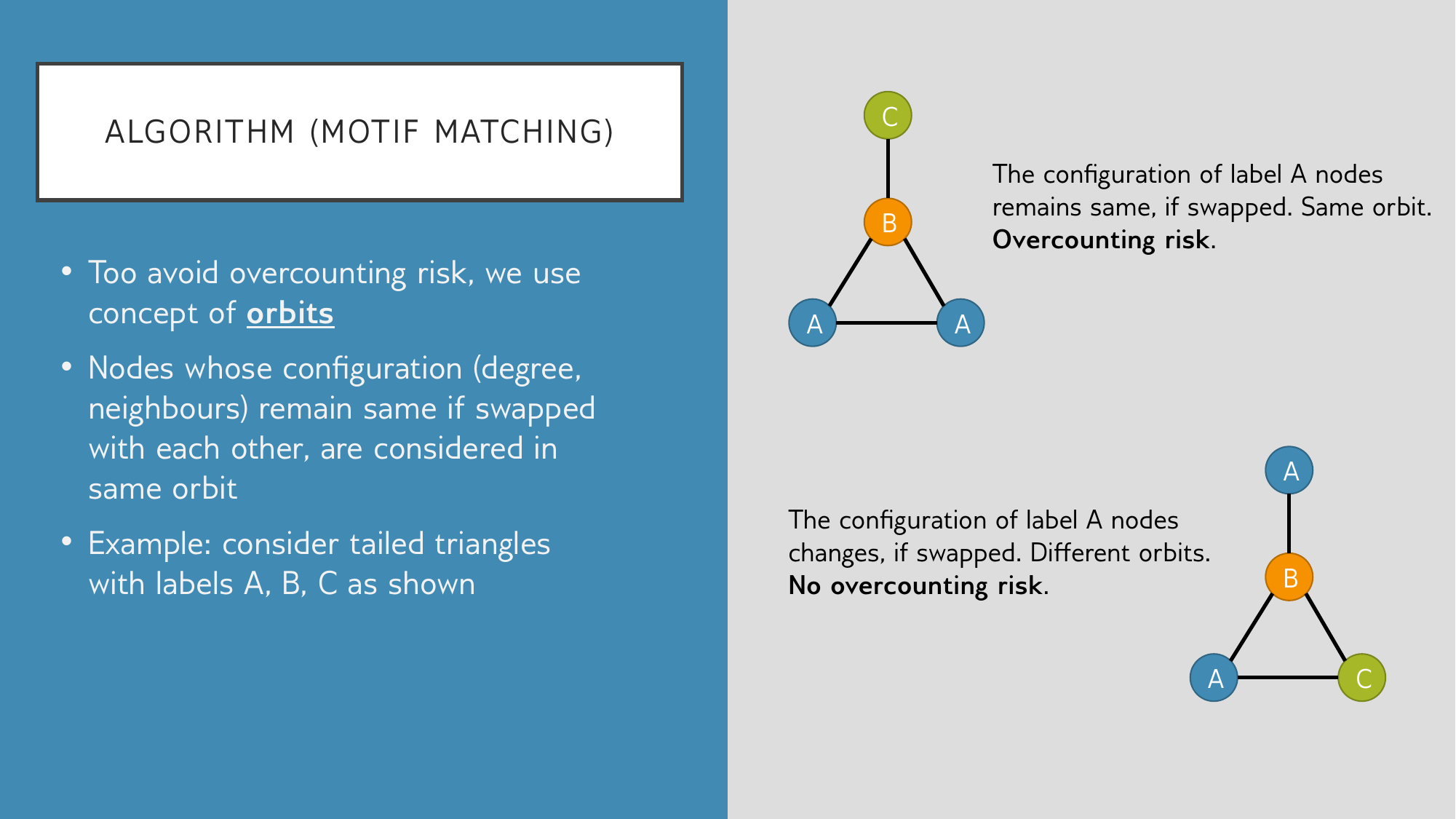

# Algorithm (Motif Matching)
C
The configuration of label A nodes remains same, if swapped. Same orbit.
Overcounting risk.
B
Too avoid overcounting risk, we use concept of orbits
Nodes whose configuration (degree, neighbours) remain same if swapped with each other, are considered in same orbit
Example: consider tailed triangles with labels A, B, C as shown
A
A
A
The configuration of label A nodes changes, if swapped. Different orbits.
No overcounting risk.
B
A
C